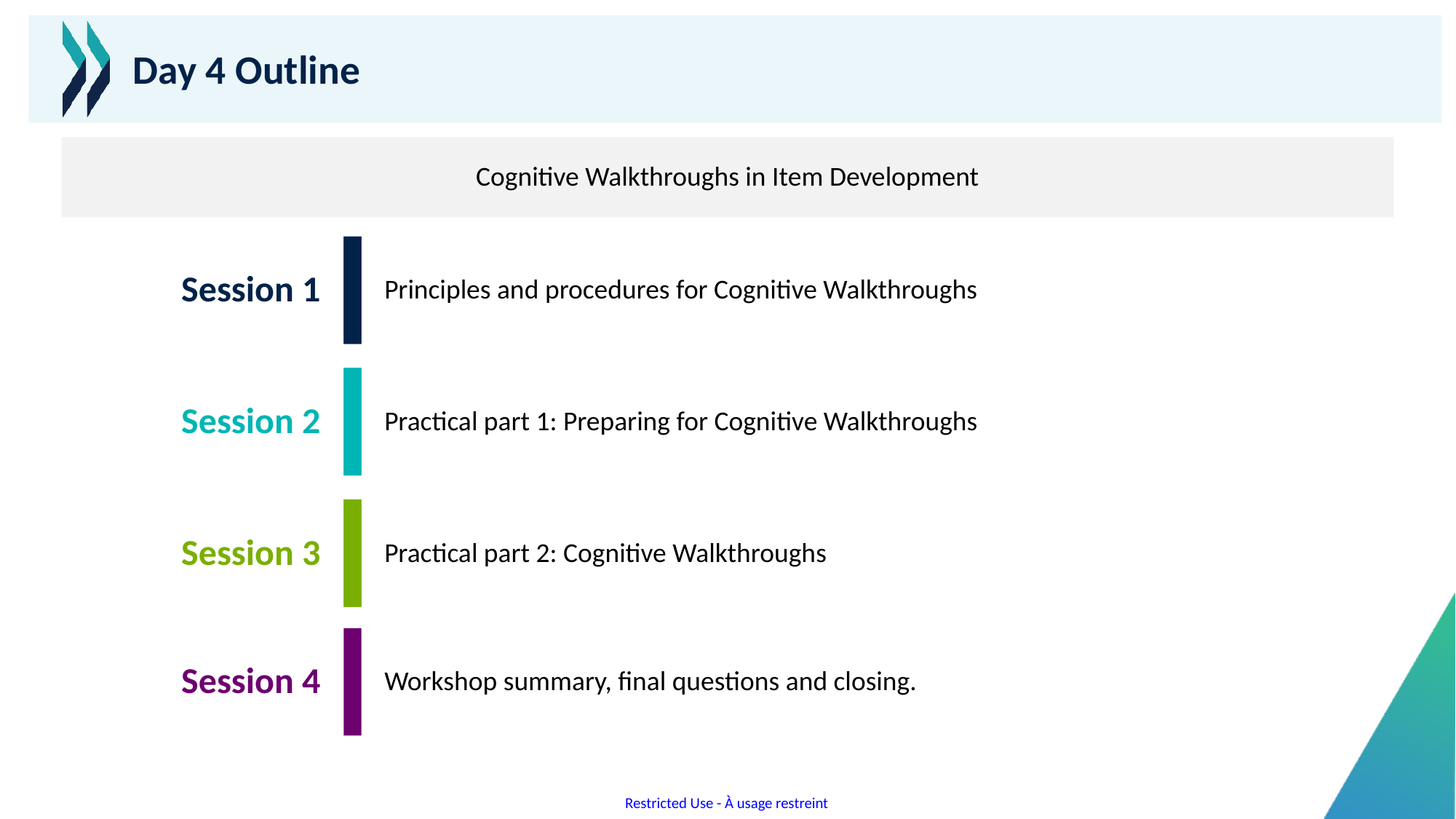

# Day 4 Outline
Cognitive Walkthroughs in Item Development
Session 1
Principles and procedures for Cognitive Walkthroughs
Session 2
Practical part 1: Preparing for Cognitive Walkthroughs
Session 3
Practical part 2: Cognitive Walkthroughs
Session 4
Workshop summary, final questions and closing.